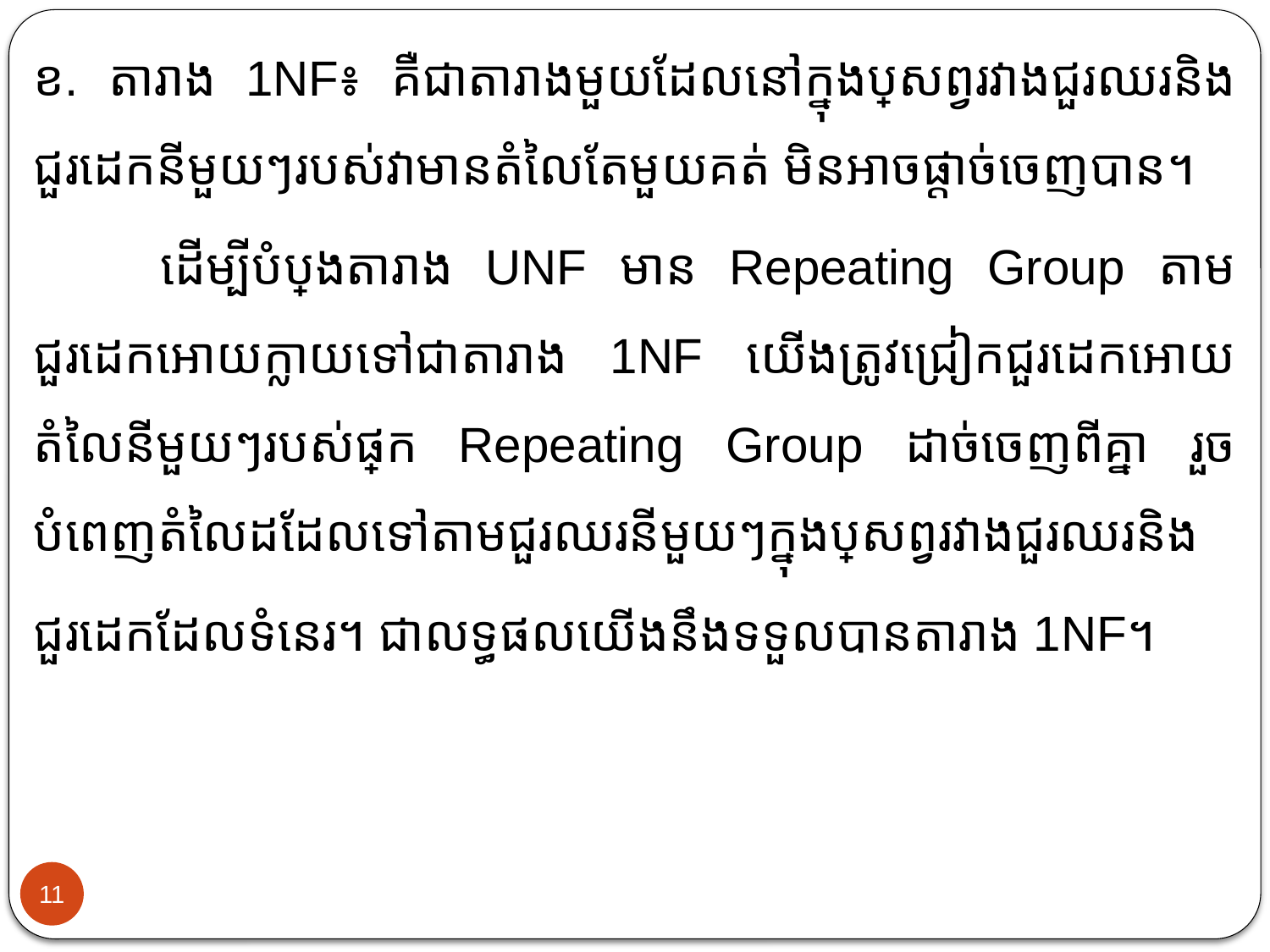

ខ. តារាង 1NF៖ គឺជាតារាងមួយដែលនៅក្នុងប្រសព្វរវាងជួរឈរនិងជួរដេកនីមួយៗរបស់វាមានតំលៃតែមួយគត់ មិនអាចផ្តាច់ចេញបាន។
	ដើម្បីបំប្លែងតារាង ​​UNF មាន Repeating Group តាមជួរដេកអោយក្លាយទៅជាតារាង ​​1NF យើងត្រូវជ្រៀកជួរដេកអោយ តំលៃនីមួយៗរបស់ផ្នែក ​​Repeating Group ដាច់ចេញពីគ្នា រួចបំពេញតំលៃដដែលទៅតាមជួរឈរនីមួយៗក្នុងប្រសព្វរវាងជួរឈរនិងជួរដេកដែលទំនេរ។ ជាលទ្ធផលយើងនឹងទទួលបានតារាង 1NF។

11